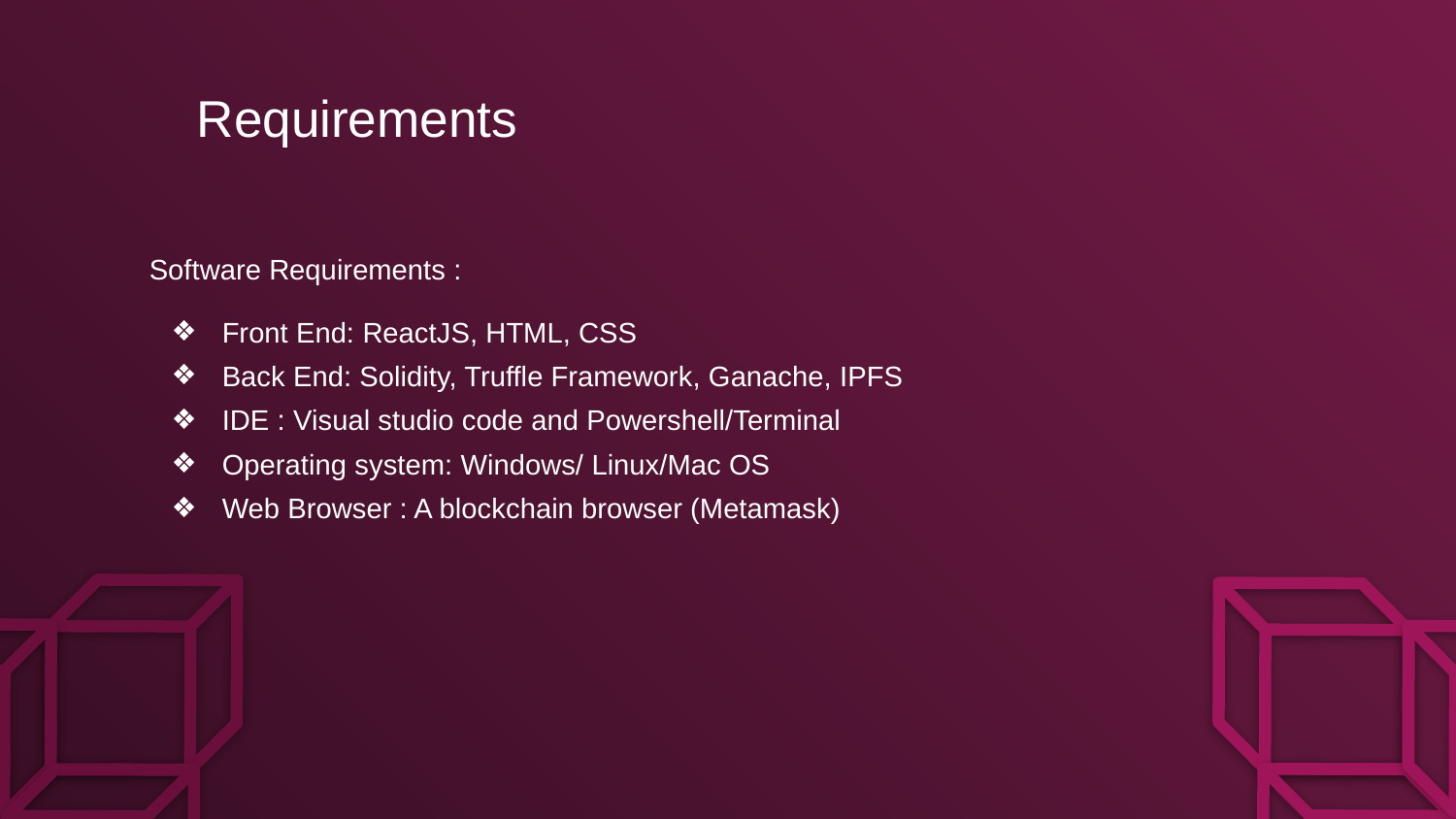

# Requirements
Software Requirements :

Front End: ReactJS, HTML, CSS
Back End: Solidity, Truffle Framework, Ganache, IPFS
IDE : Visual studio code and Powershell/Terminal
Operating system: Windows/ Linux/Mac OS
Web Browser : A blockchain browser (Metamask)